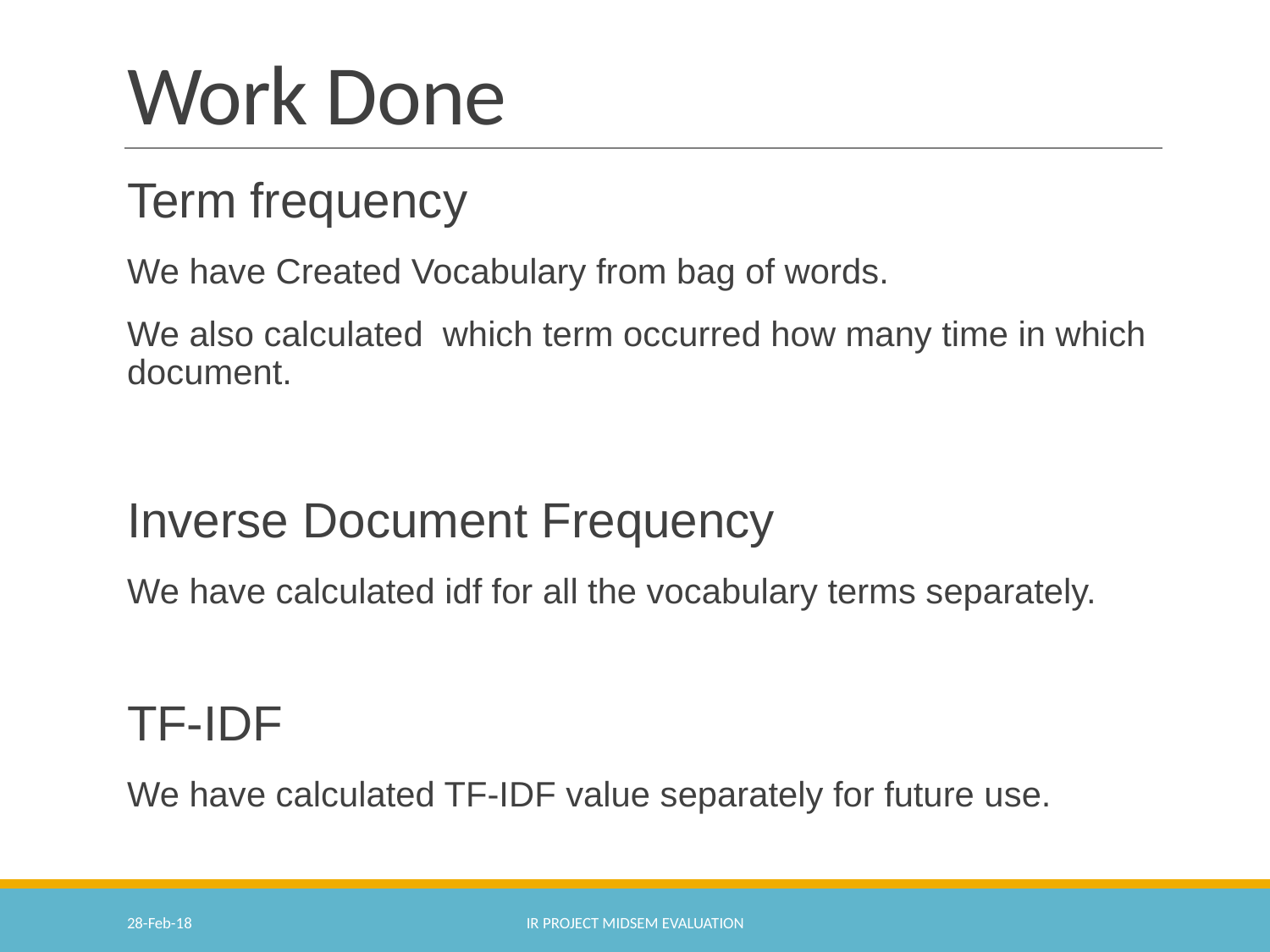

# Work Done
Term frequency
We have Created Vocabulary from bag of words.
We also calculated  which term occurred how many time in which document.

Inverse Document Frequency
We have calculated idf for all the vocabulary terms separately.

TF-IDF
We have calculated TF-IDF value separately for future use.
28-Feb-18
IR Project Midsem Evaluation